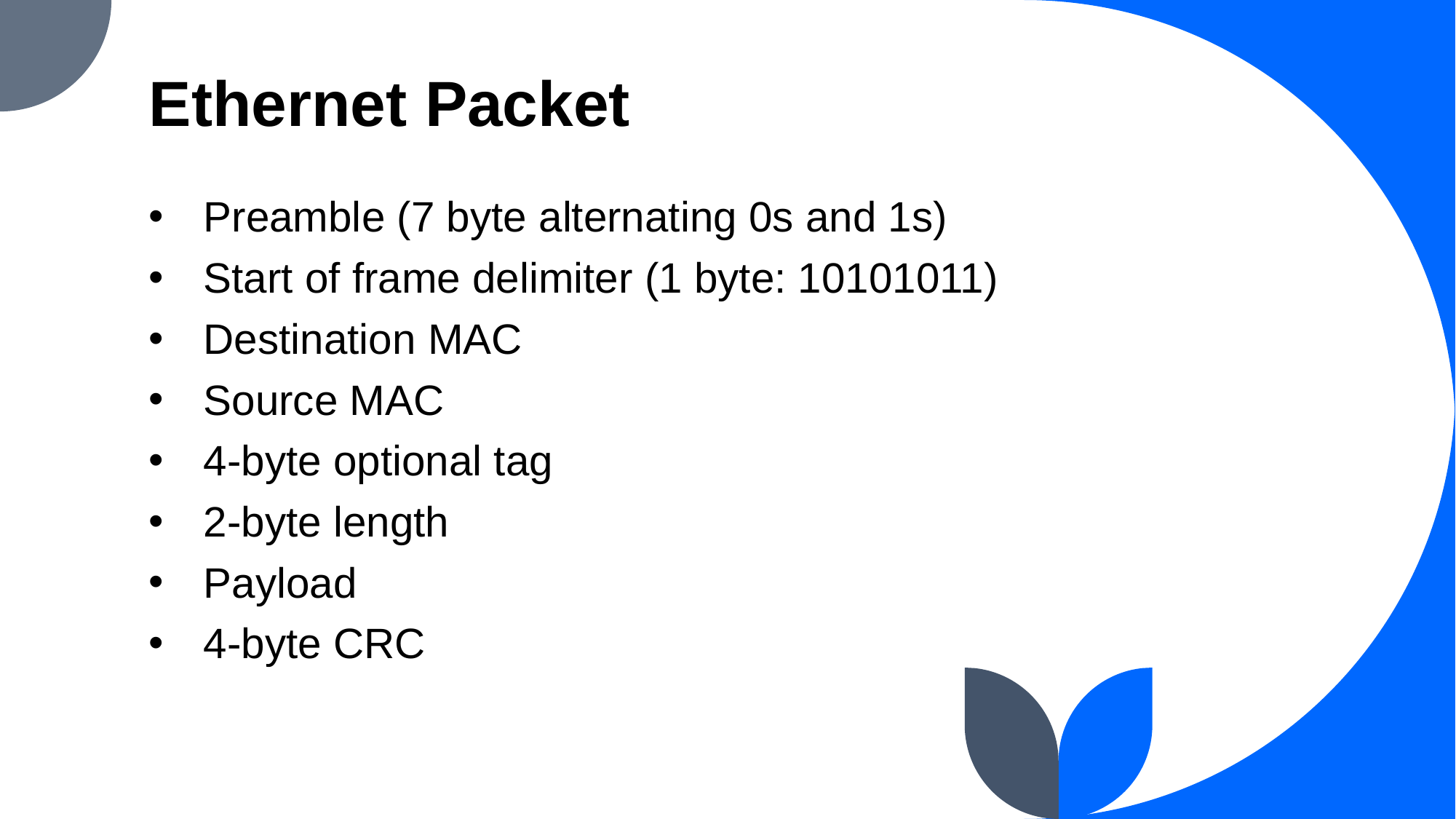

# Ethernet Packet
Preamble (7 byte alternating 0s and 1s)
Start of frame delimiter (1 byte: 10101011)
Destination MAC
Source MAC
4-byte optional tag
2-byte length
Payload
4-byte CRC